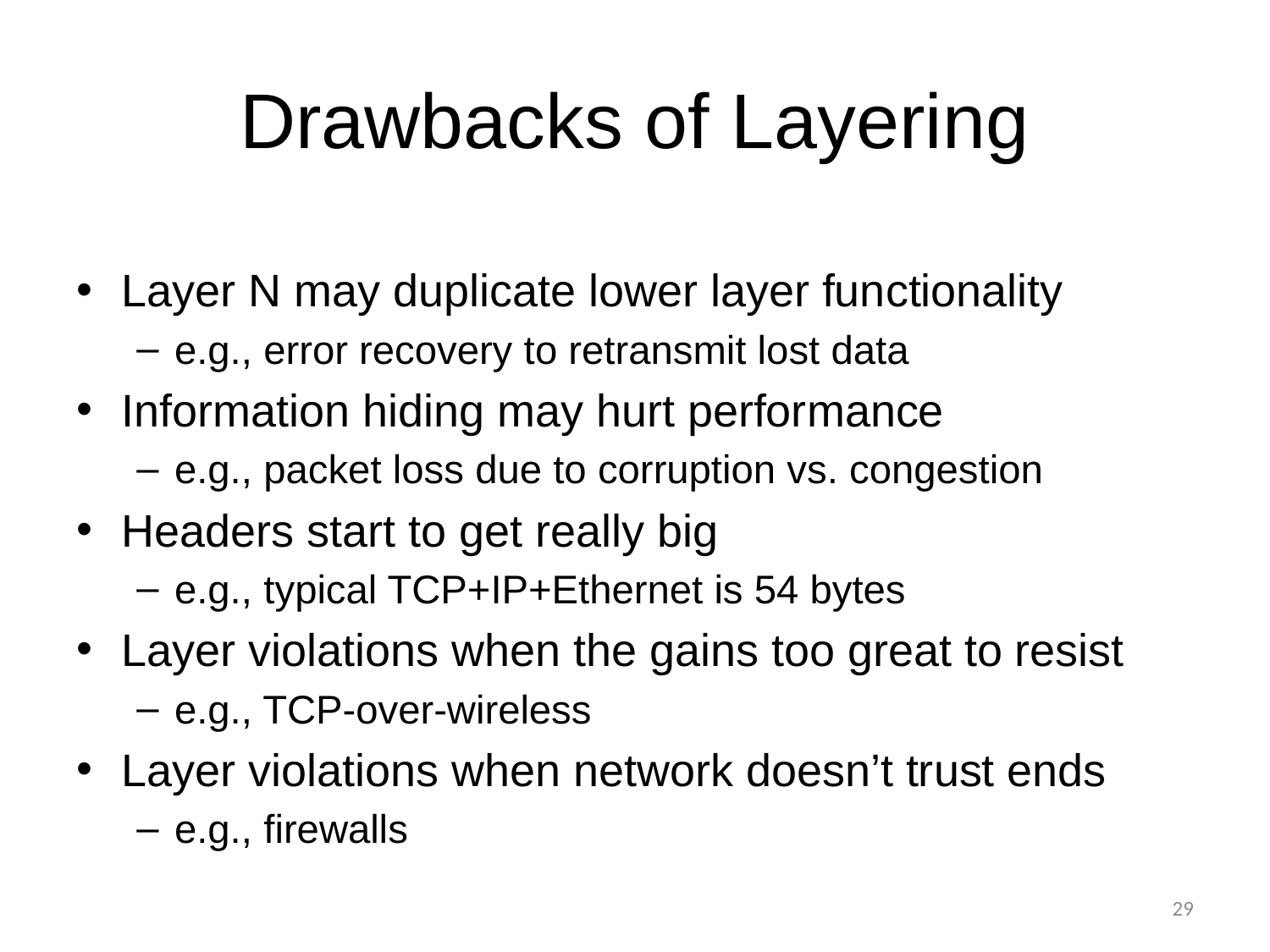

# Drawbacks of Layering
Layer N may duplicate lower layer functionality
e.g., error recovery to retransmit lost data
Information hiding may hurt performance
e.g., packet loss due to corruption vs. congestion
Headers start to get really big
e.g., typical TCP+IP+Ethernet is 54 bytes
Layer violations when the gains too great to resist
e.g., TCP-over-wireless
Layer violations when network doesn’t trust ends
e.g., firewalls

29